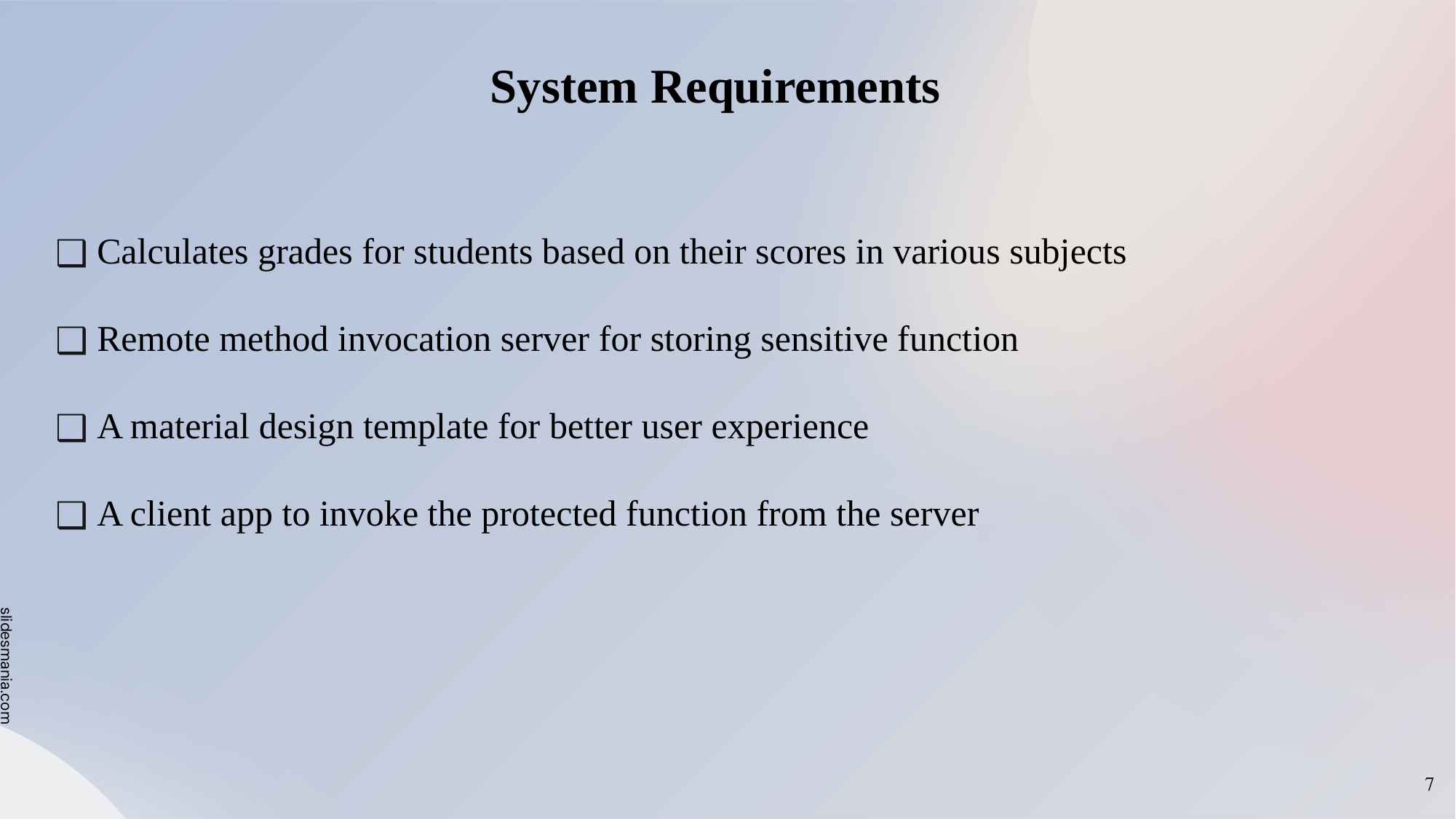

# System Requirements
Calculates grades for students based on their scores in various subjects
Remote method invocation server for storing sensitive function
A material design template for better user experience
A client app to invoke the protected function from the server
7